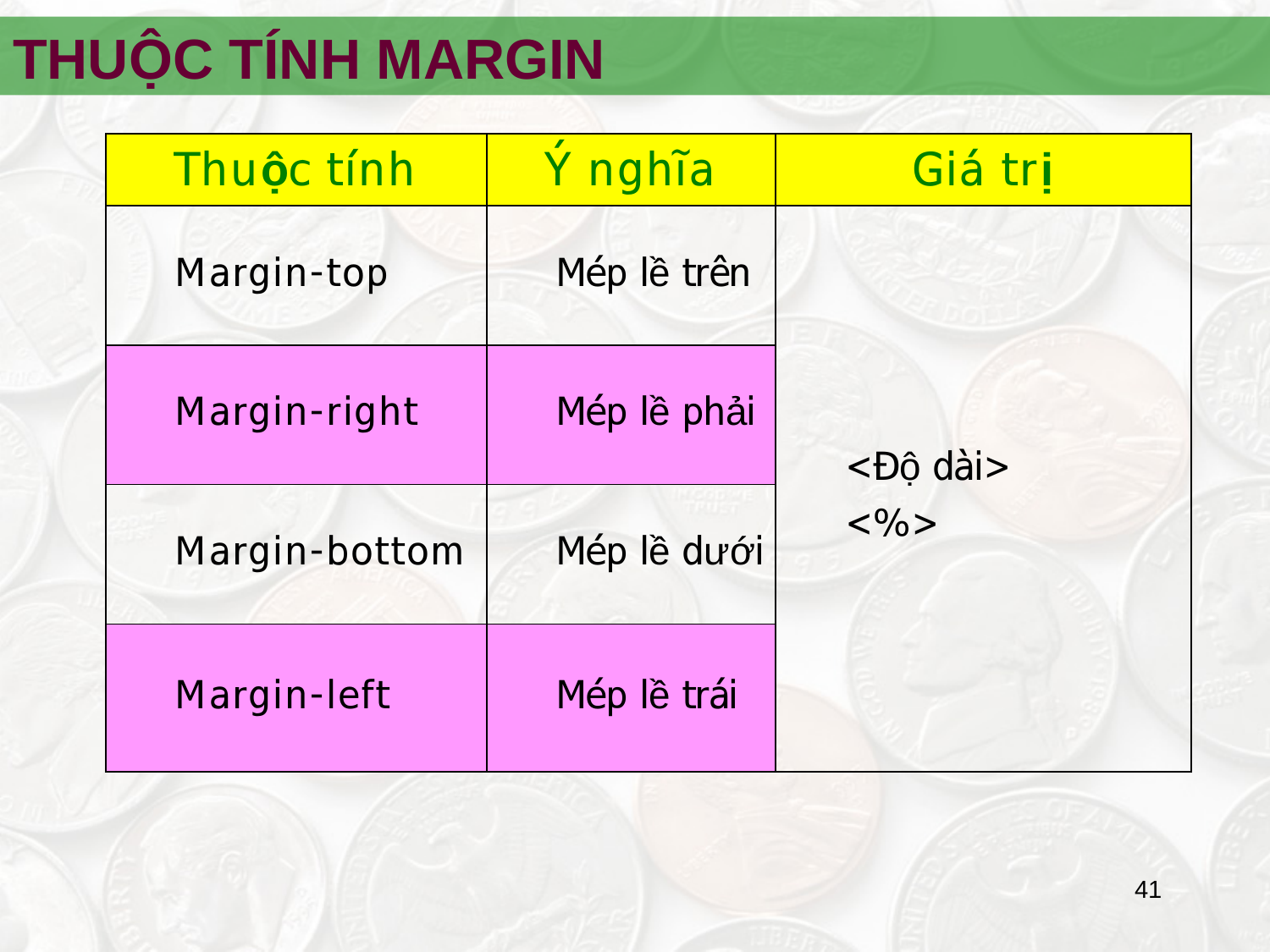

THUỘC TÍNH MARGIN
| Thuộc tính | Ý nghĩa | Giá trị |
| --- | --- | --- |
| Margin-top | Mép lề trên | <Độ dài> <%> |
| Margin-right | Mép lề phải |  |
| Margin-bottom | Mép lề dưới |  |
| Margin-left | Mép lề trái |  |

41